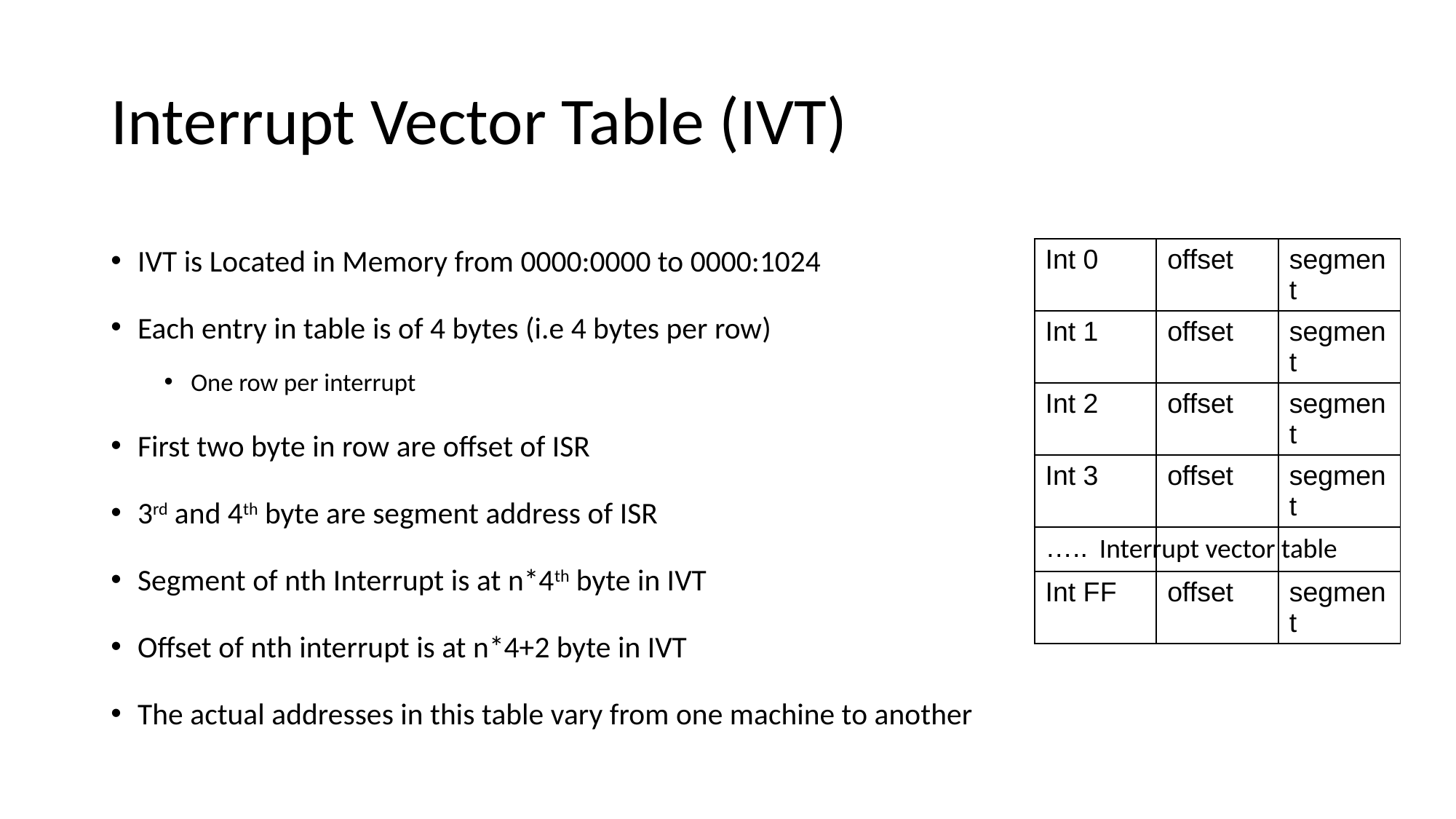

# Interrupt Vector Table (IVT)
IVT is Located in Memory from 0000:0000 to 0000:1024
Each entry in table is of 4 bytes (i.e 4 bytes per row)
One row per interrupt
First two byte in row are offset of ISR
3rd and 4th byte are segment address of ISR
Segment of nth Interrupt is at n*4th byte in IVT
Offset of nth interrupt is at n*4+2 byte in IVT
The actual addresses in this table vary from one machine to another

| Int 0 | offset | segment |
| --- | --- | --- |
| Int 1 | offset | segment |
| Int 2 | offset | segment |
| Int 3 | offset | segment |
| ….. |  |  |
| Int FF | offset | segment |
Interrupt vector table